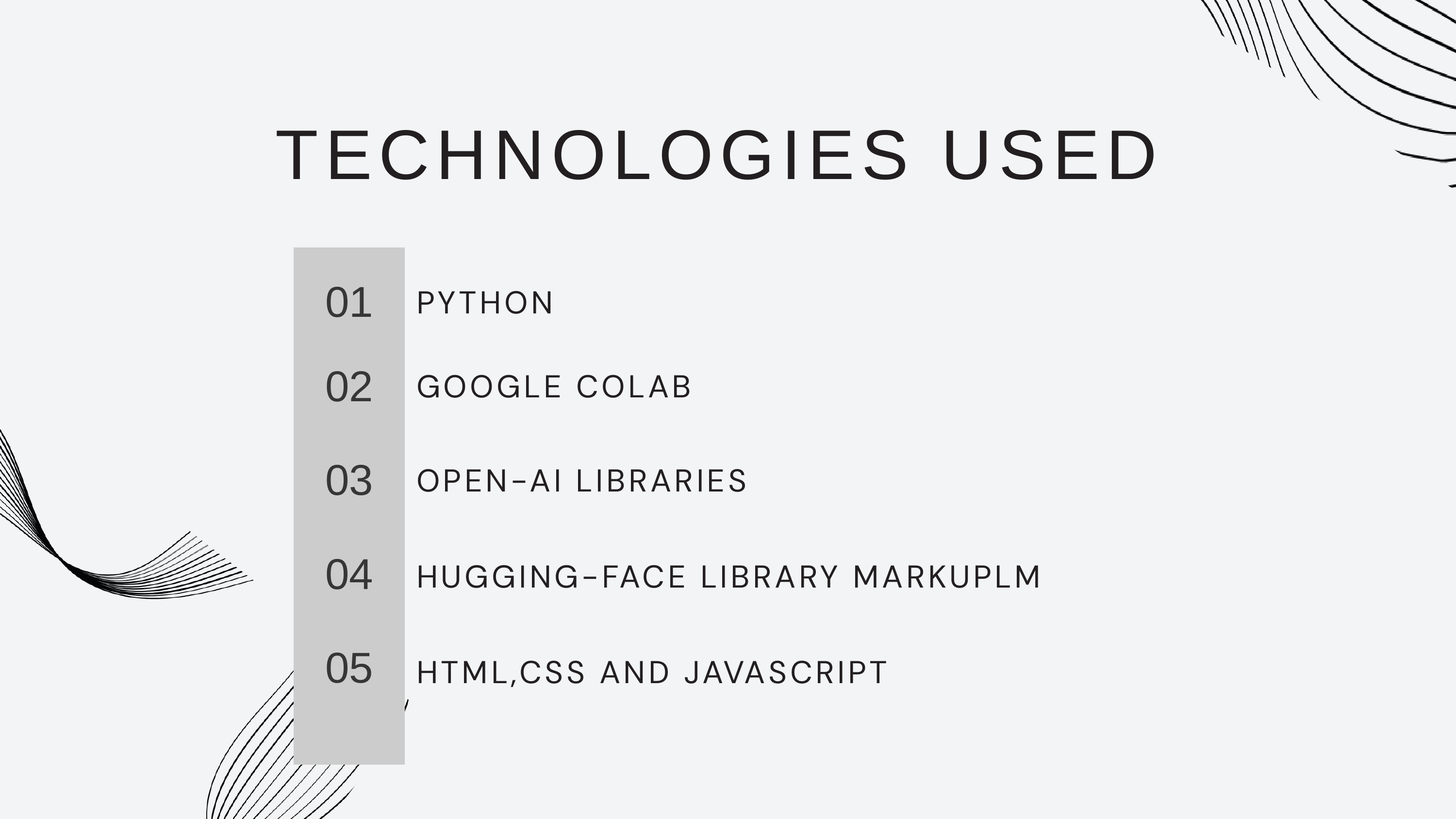

TECHNOLOGIES USED

01
PYTHON
02
GOOGLE COLAB

03
OPEN-AI LIBRARIES
04
HUGGING-FACE LIBRARY MARKUPLM
05
HTML,CSS AND JAVASCRIPT